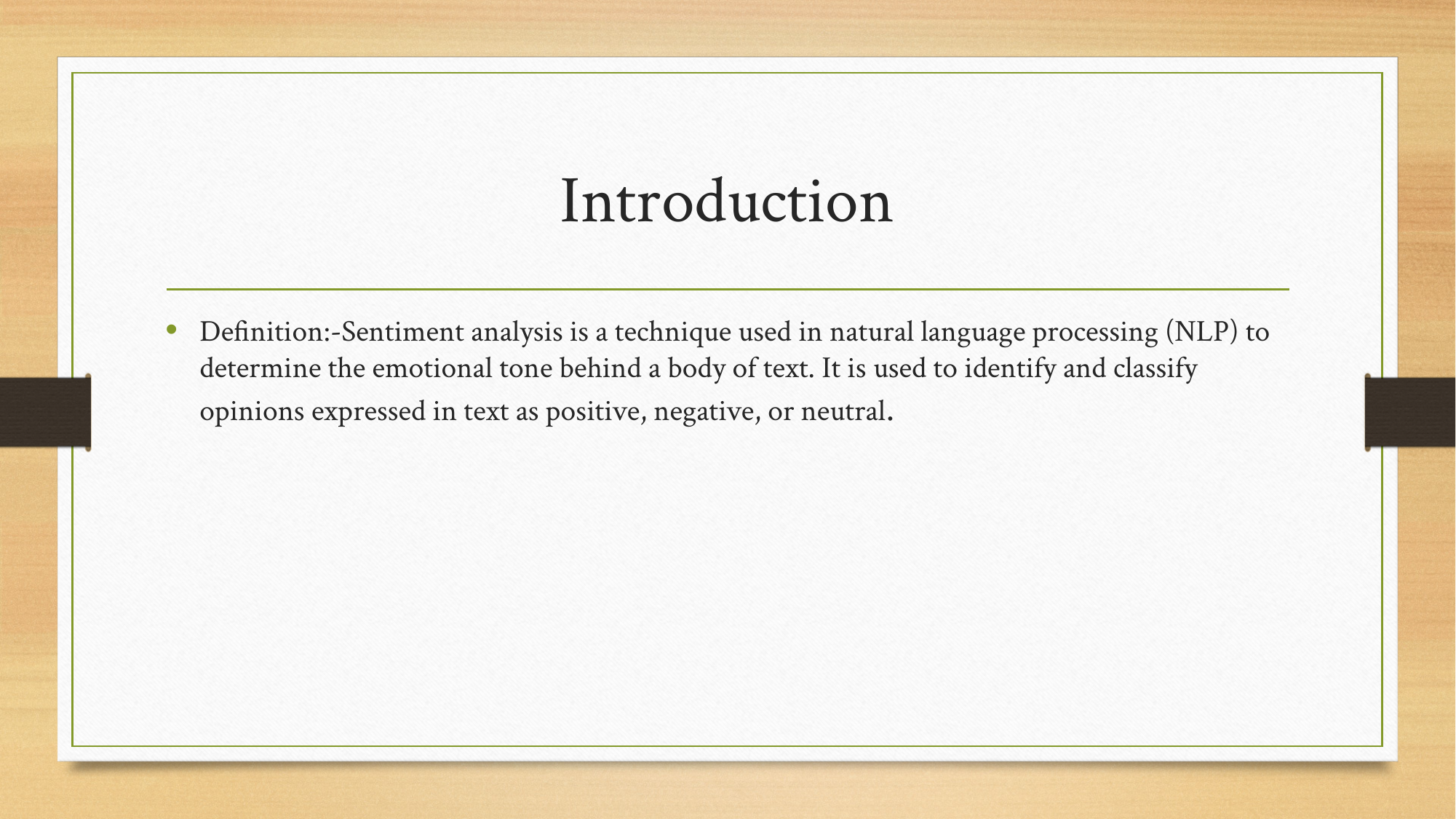

# Introduction
Definition:-Sentiment analysis is a technique used in natural language processing (NLP) to determine the emotional tone behind a body of text. It is used to identify and classify opinions expressed in text as positive, negative, or neutral.